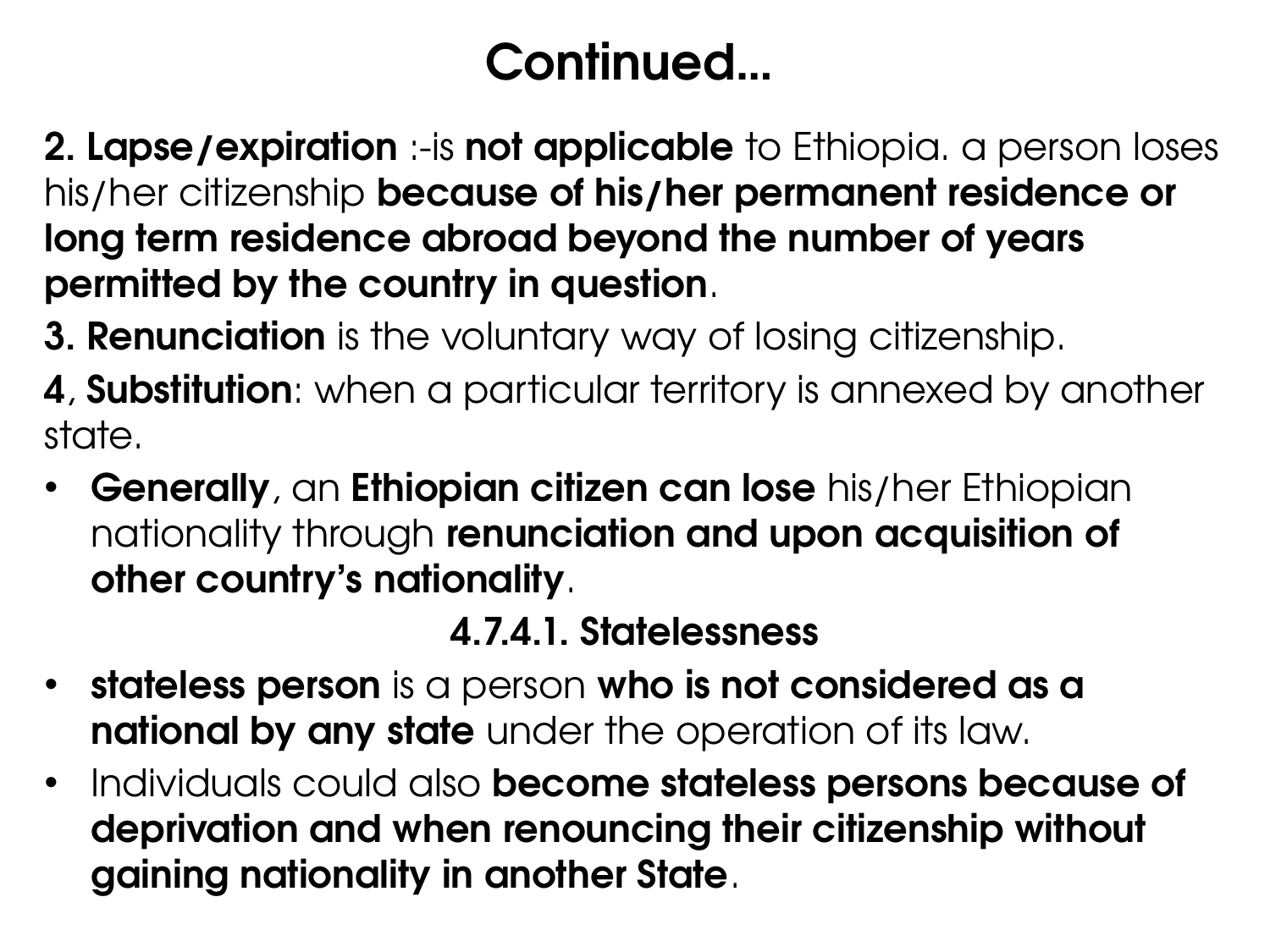

# Continued…
2. Lapse/expiration :-is not applicable to Ethiopia. a person loses his/her citizenship because of his/her permanent residence or long term residence abroad beyond the number of years permitted by the country in question.
3. Renunciation is the voluntary way of losing citizenship.
4, Substitution: when a particular territory is annexed by another state.
Generally, an Ethiopian citizen can lose his/her Ethiopian nationality through renunciation and upon acquisition of other country’s nationality.
4.7.4.1. Statelessness
stateless person is a person who is not considered as a national by any state under the operation of its law.
Individuals could also become stateless persons because of deprivation and when renouncing their citizenship without gaining nationality in another State.